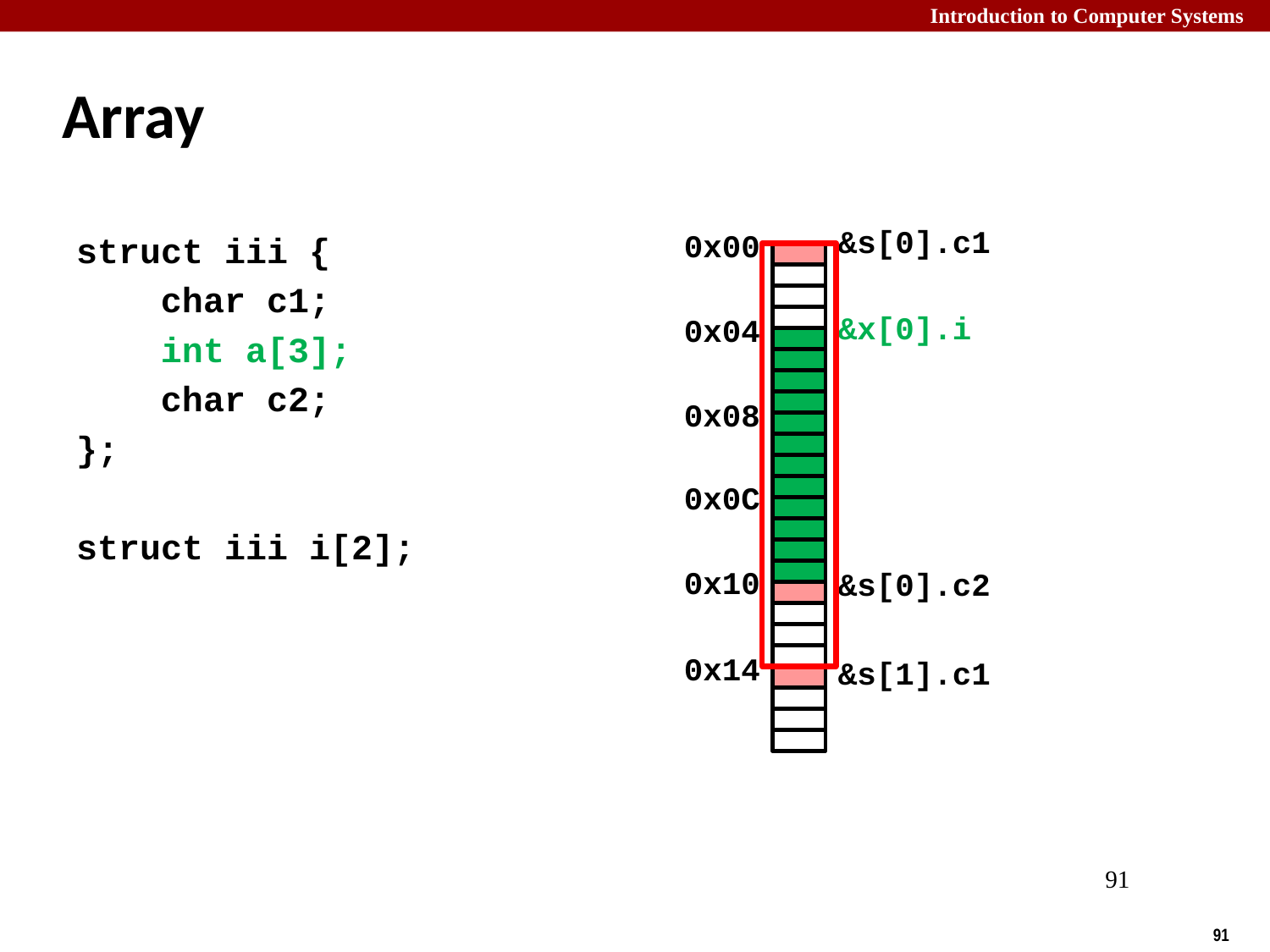

# Array
&s[0].c1
0x00

0x04

0x08

0x0C

0x10

0x14

struct iii {
    char c1;
    int a[3];
    char c2;
};

struct iii i[2];

&x[0].i

&s[0].c2

&s[1].c1

91